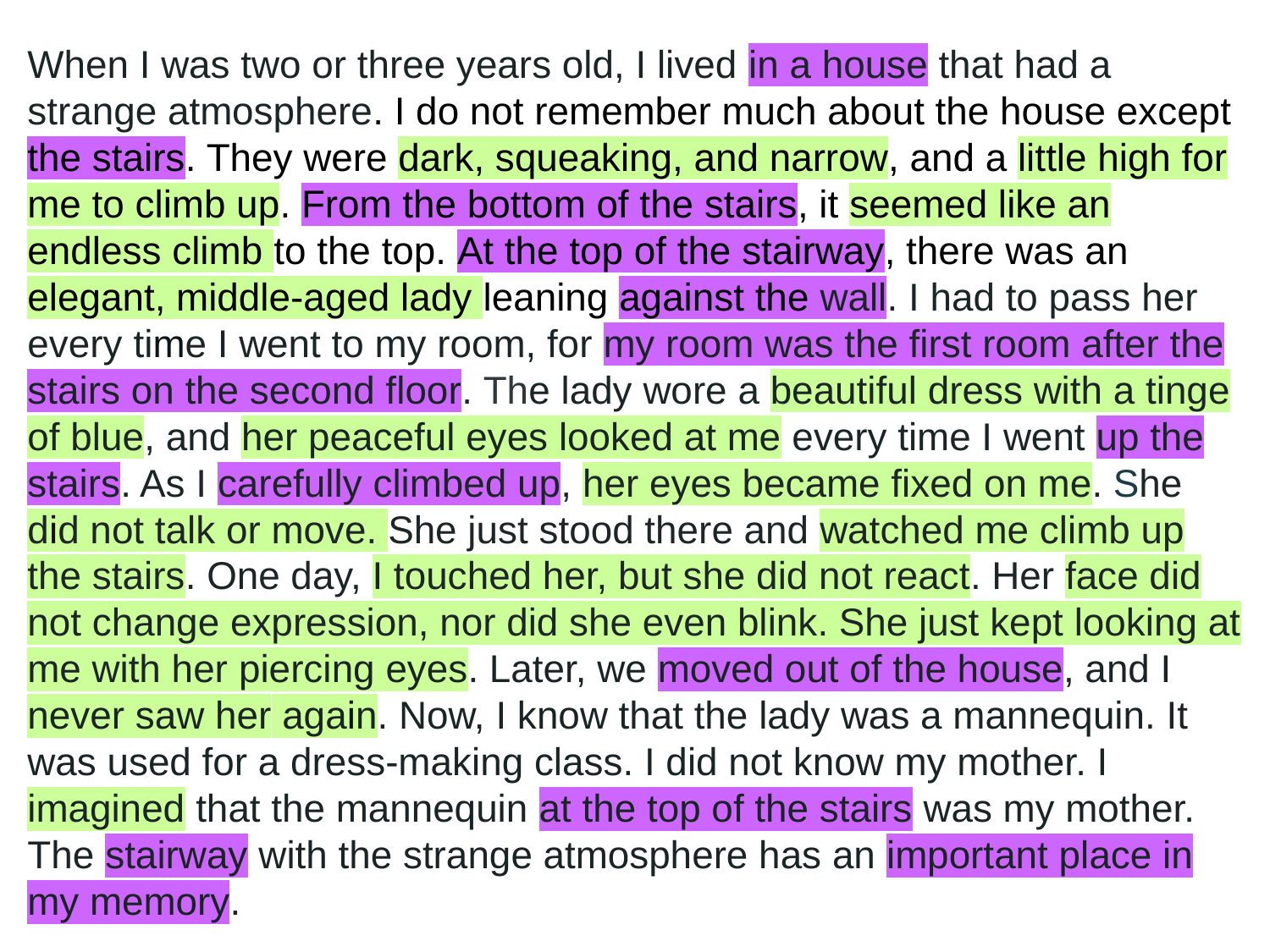

When I was two or three years old, I lived in a house that had a strange atmosphere. I do not remember much about the house except the stairs. They were dark, squeaking, and narrow, and a little high for me to climb up. From the bottom of the stairs, it seemed like an endless climb to the top. At the top of the stairway, there was an elegant, middle-aged lady leaning against the wall. I had to pass her every time I went to my room, for my room was the first room after the stairs on the second floor. The lady wore a beautiful dress with a tinge of blue, and her peaceful eyes looked at me every time I went up the stairs. As I carefully climbed up, her eyes became fixed on me. She did not talk or move. She just stood there and watched me climb up the stairs. One day, I touched her, but she did not react. Her face did not change expression, nor did she even blink. She just kept looking at me with her piercing eyes. Later, we moved out of the house, and I never saw her again. Now, I know that the lady was a mannequin. It was used for a dress-making class. I did not know my mother. I imagined that the mannequin at the top of the stairs was my mother. The stairway with the strange atmosphere has an important place in my memory.